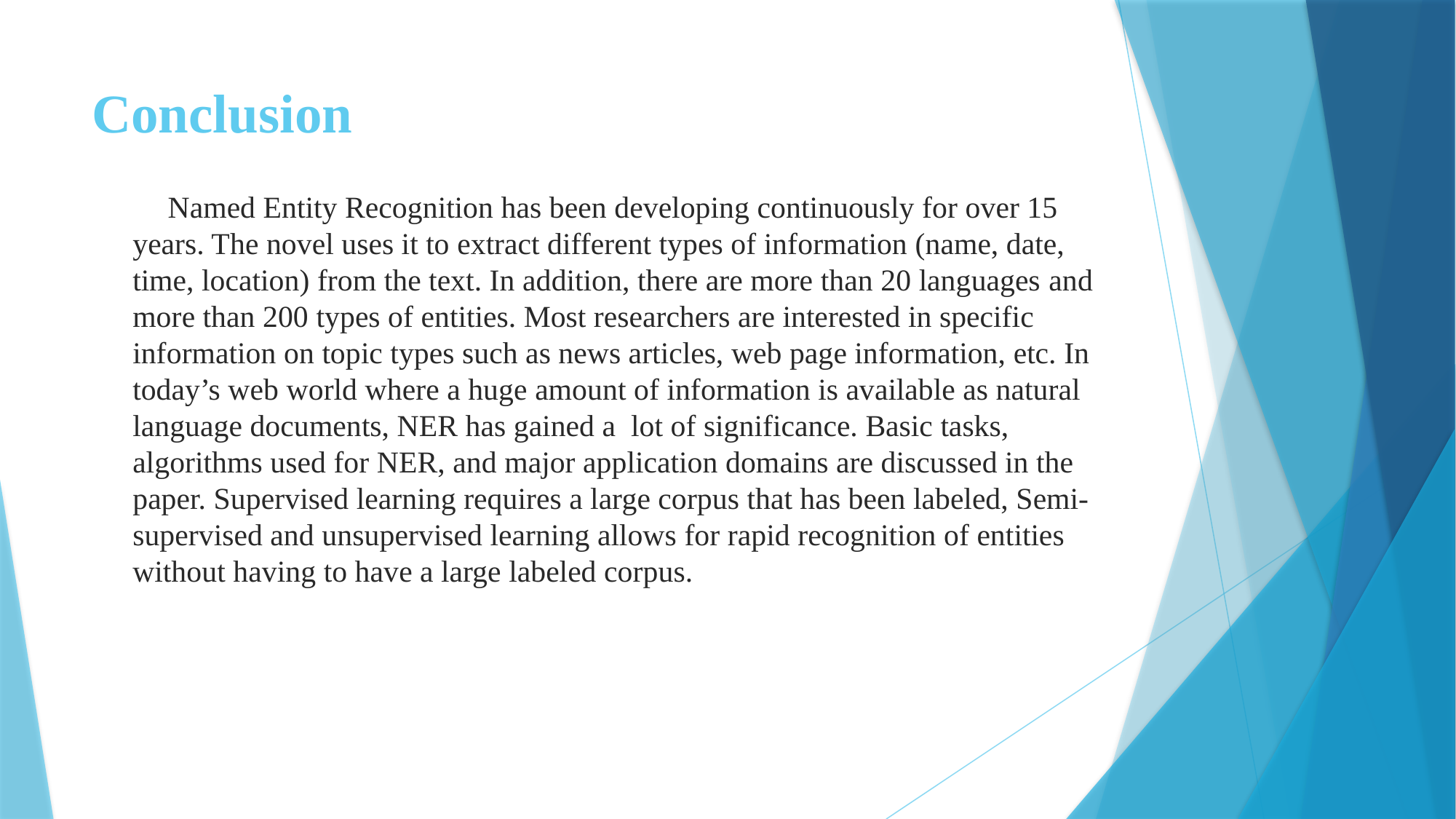

# Conclusion
           Named Entity Recognition has been developing continuously for over 15 years. The novel uses it to extract different types of information (name, date, time, location) from the text. In addition, there are more than 20 languages ​​and more than 200 types of entities. Most researchers are interested in specific information on topic types such as news articles, web page information, etc. In today’s web world where a huge amount of information is available as natural language documents, NER has gained a  lot of significance. Basic tasks, algorithms used for NER, and major application domains are discussed in the paper. Supervised learning requires a large corpus that has been labeled, Semi-supervised and unsupervised learning allows for rapid recognition of entities without having to have a large labeled corpus.